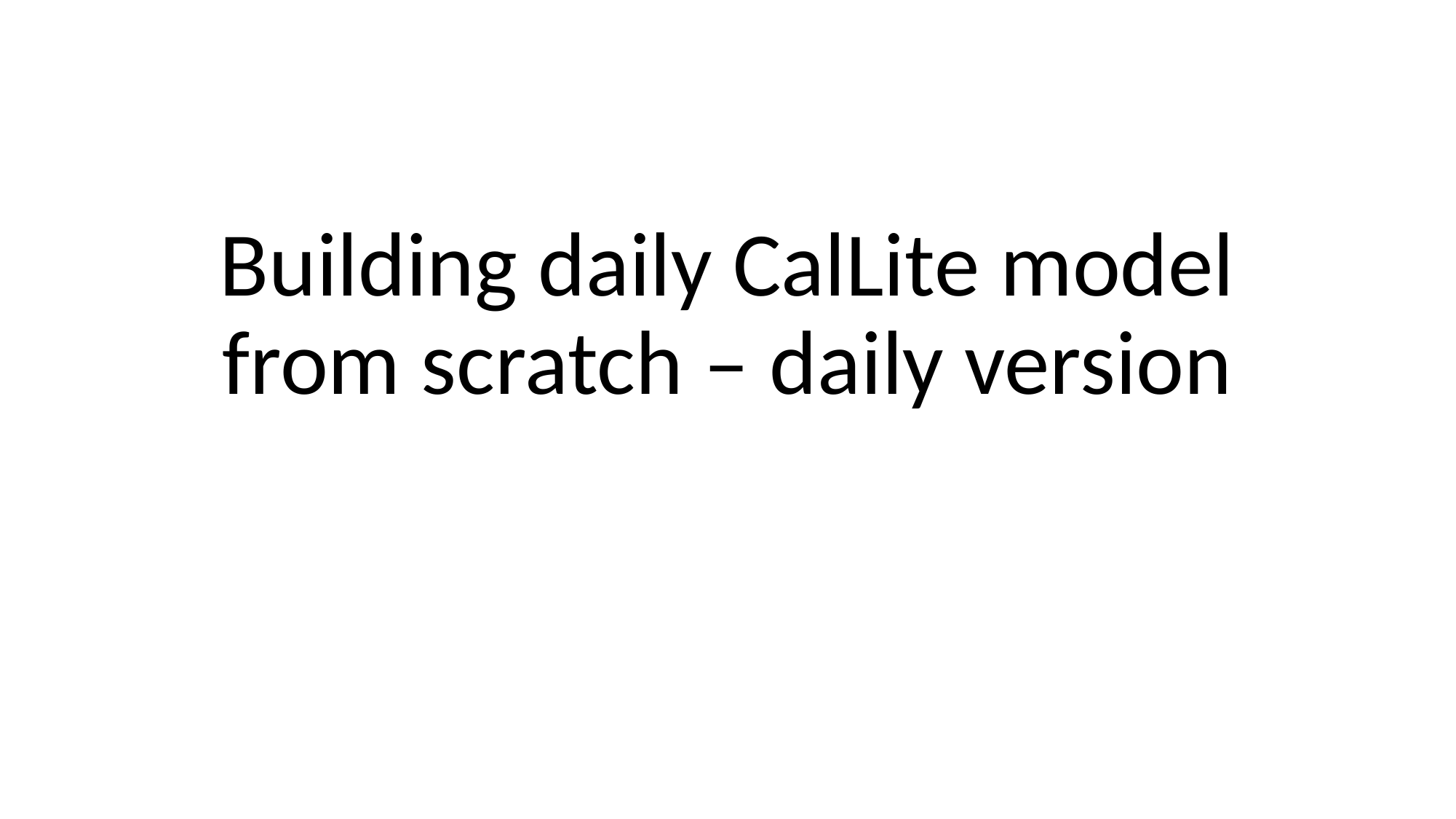

# Building daily CalLite model from scratch – daily version